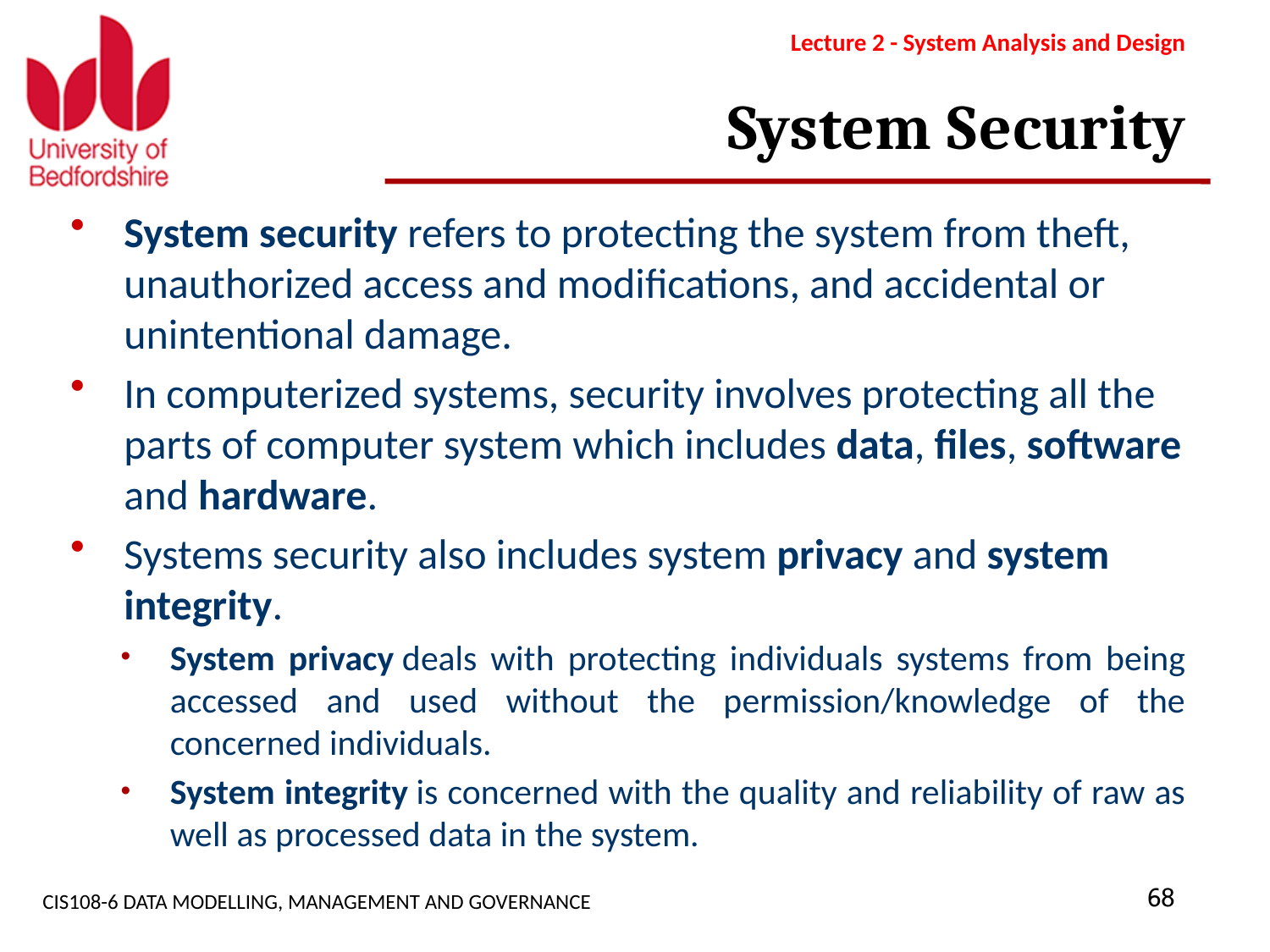

Lecture 2 - System Analysis and Design
# System Security
System security refers to protecting the system from theft, unauthorized access and modifications, and accidental or unintentional damage.
In computerized systems, security involves protecting all the parts of computer system which includes data, files, software and hardware.
Systems security also includes system privacy and system integrity.
System privacy deals with protecting individuals systems from being accessed and used without the permission/knowledge of the concerned individuals.
System integrity is concerned with the quality and reliability of raw as well as processed data in the system.

CIS108-6 DATA MODELLING, MANAGEMENT AND GOVERNANCE